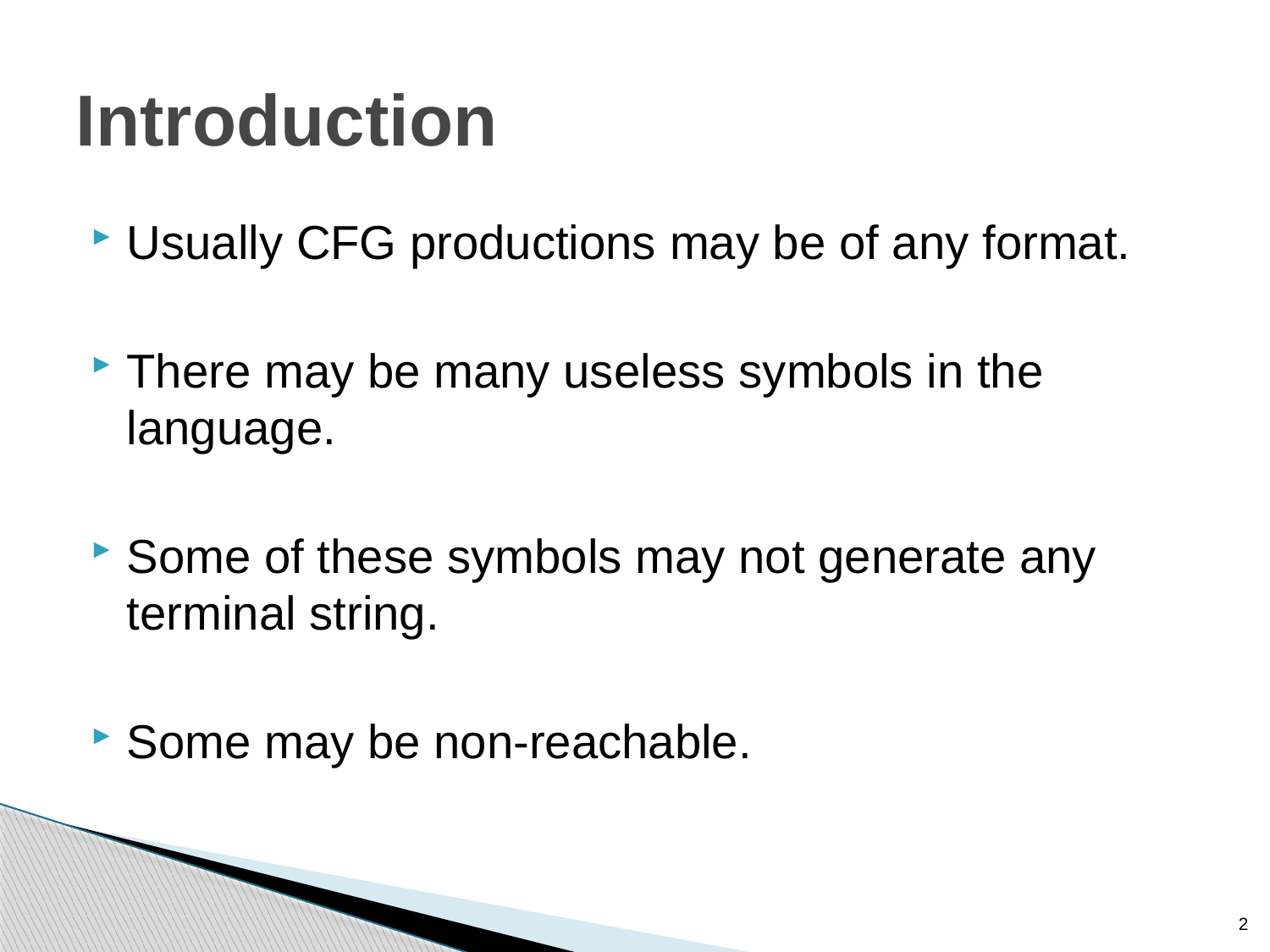

# Introduction
Usually CFG productions may be of any format.

There may be many useless symbols in the language.

Some of these symbols may not generate any terminal string.

Some may be non-reachable.
2